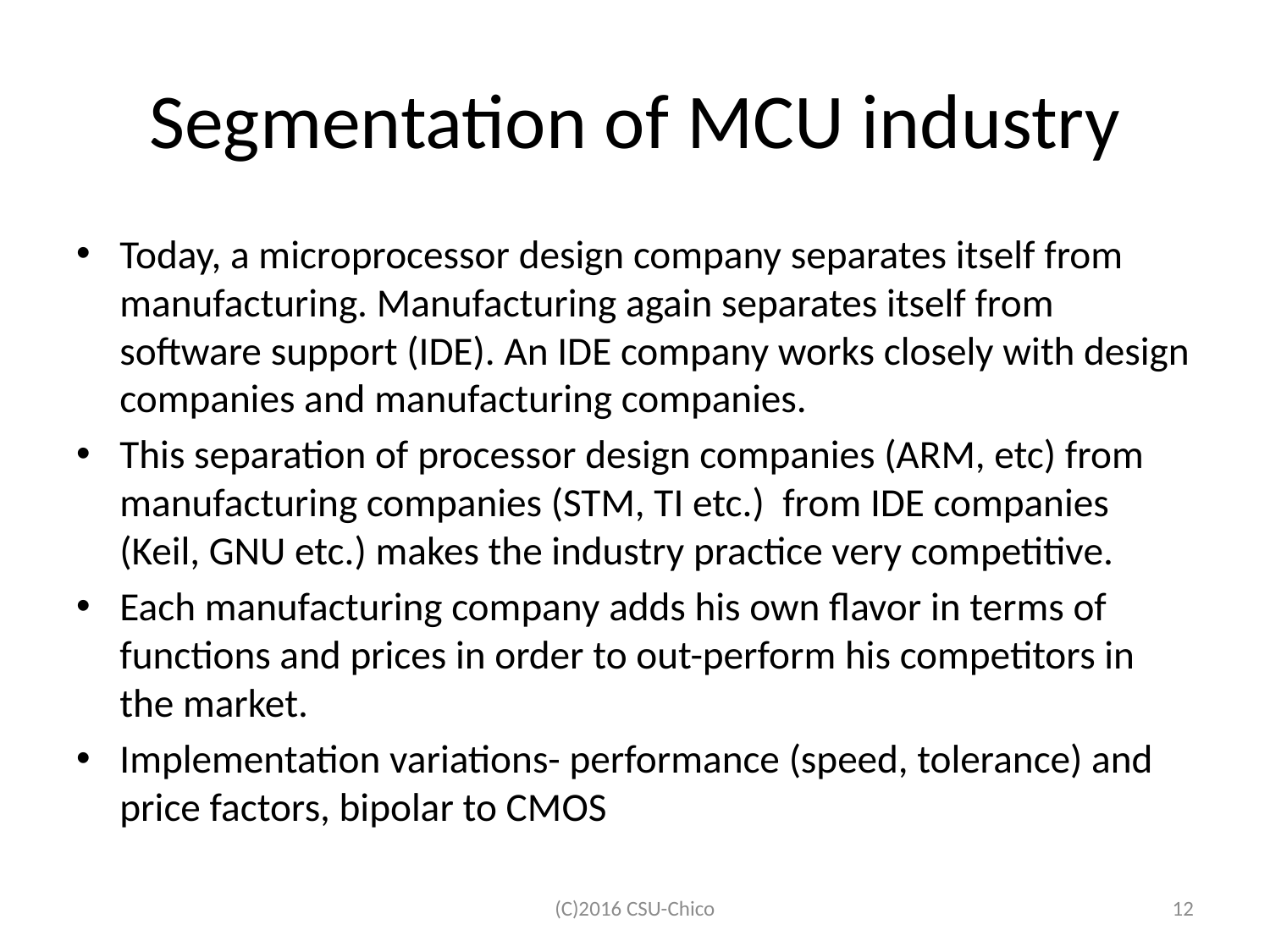

# Segmentation of MCU industry
Today, a microprocessor design company separates itself from manufacturing. Manufacturing again separates itself from software support (IDE). An IDE company works closely with design companies and manufacturing companies.
This separation of processor design companies (ARM, etc) from manufacturing companies (STM, TI etc.)  from IDE companies (Keil, GNU etc.) makes the industry practice very competitive.
Each manufacturing company adds his own flavor in terms of functions and prices in order to out-perform his competitors in the market.
Implementation variations- performance (speed, tolerance) and price factors, bipolar to CMOS

(C)2016 CSU-Chico
12